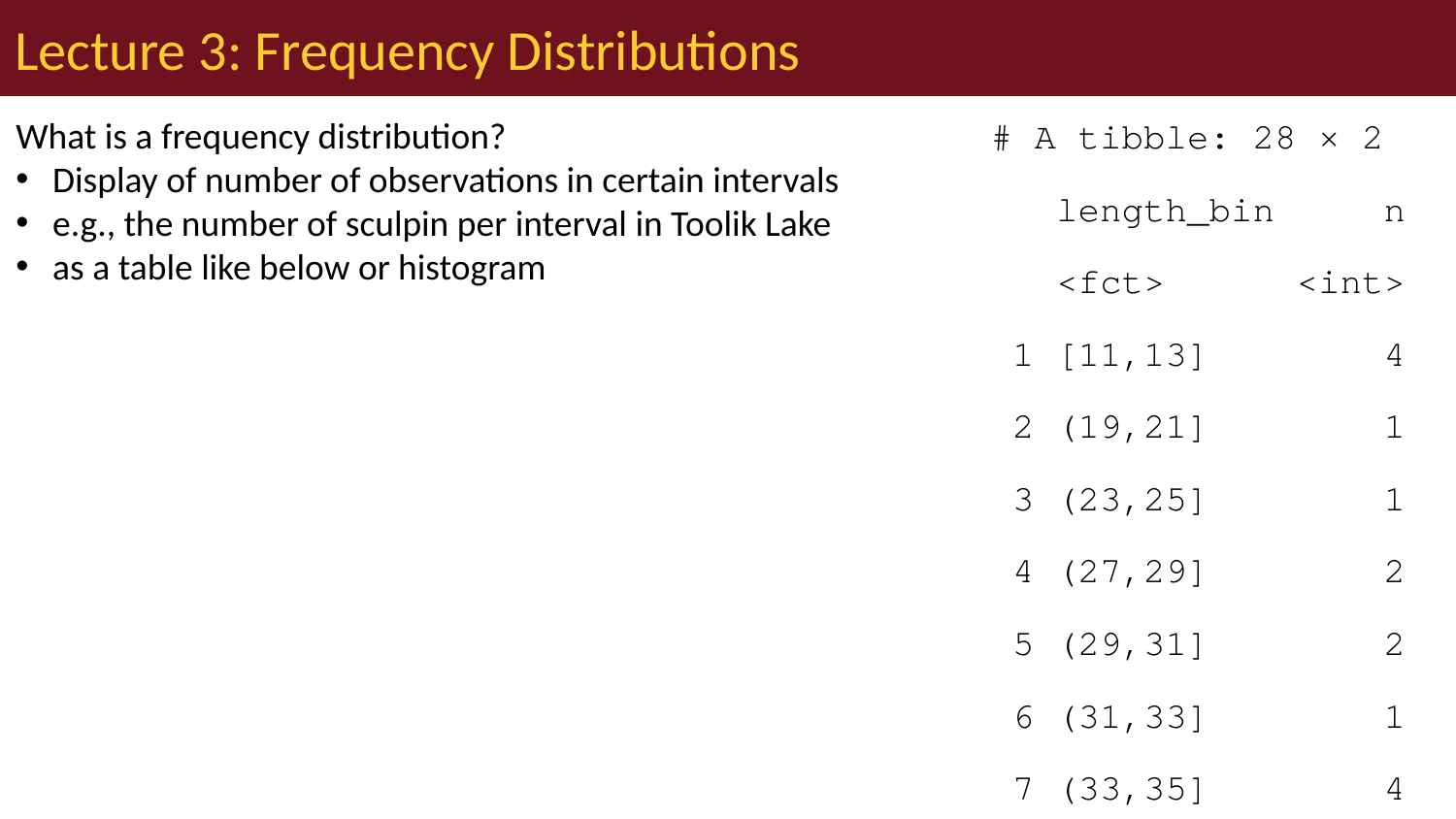

# Lecture 3: Frequency Distributions
What is a frequency distribution?
Display of number of observations in certain intervals
e.g., the number of sculpin per interval in Toolik Lake
as a table like below or histogram
# A tibble: 28 × 2
   length_bin     n
   <fct>      <int>
 1 [11,13]        4
 2 (19,21]        1
 3 (23,25]        1
 4 (27,29]        2
 5 (29,31]        2
 6 (31,33]        1
 7 (33,35]        4
 8 (35,37]        3
 9 (37,39]        7
10 (39,41]        9
# ℹ 18 more rows